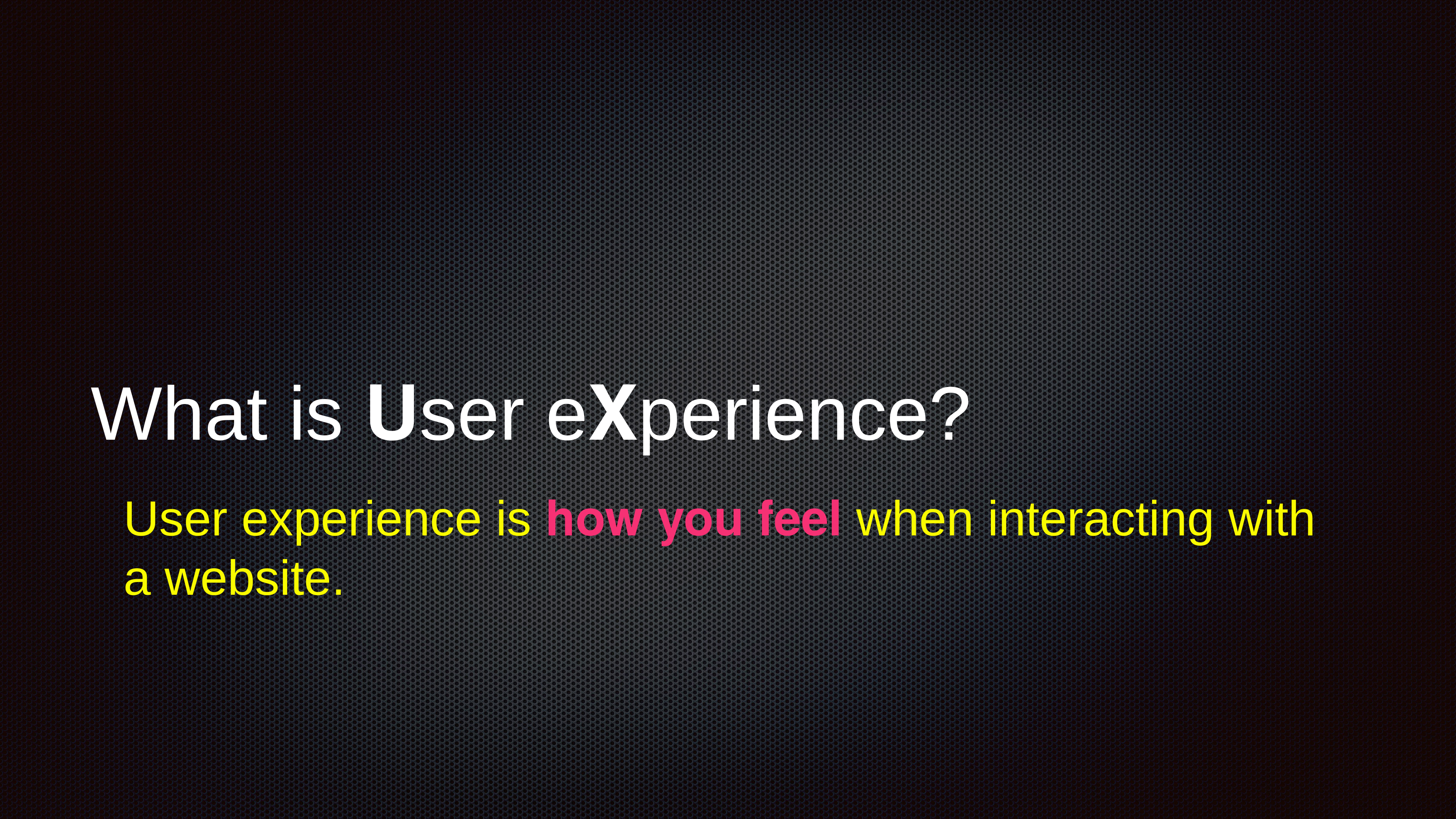

# What is User eXperience?
User experience is how you feel when interacting with a website.